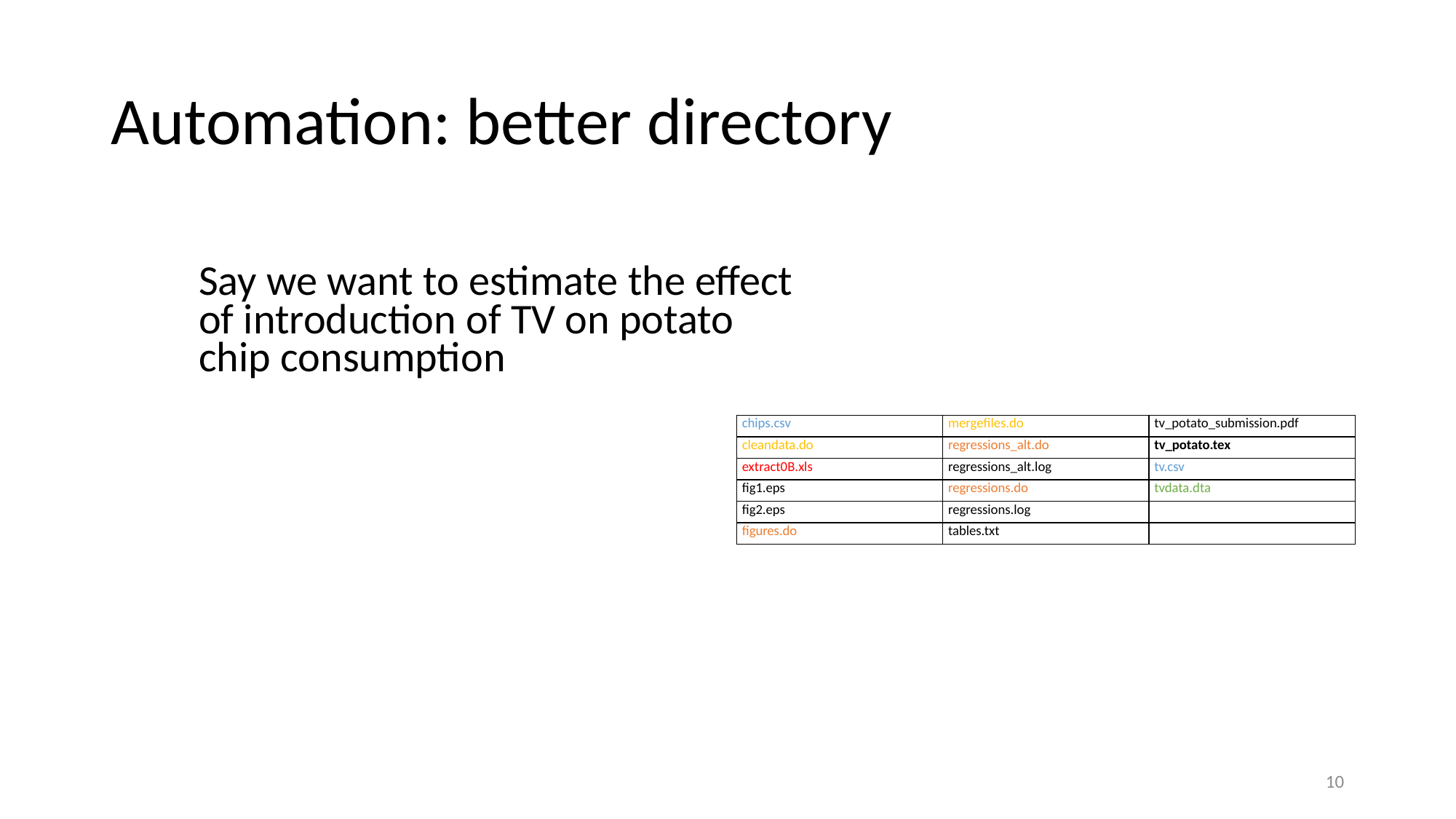

# Automation: better directory
Say we want to estimate the effect of introduction of TV on potato chip consumption

| chips.csv | mergefiles.do | tv\_potato\_submission.pdf |
| --- | --- | --- |
| cleandata.do | regressions\_alt.do | tv\_potato.tex |
| extract0B.xls | regressions\_alt.log | tv.csv |
| fig1.eps | regressions.do | tvdata.dta |
| fig2.eps | regressions.log |  |
| figures.do | tables.txt |  |
10